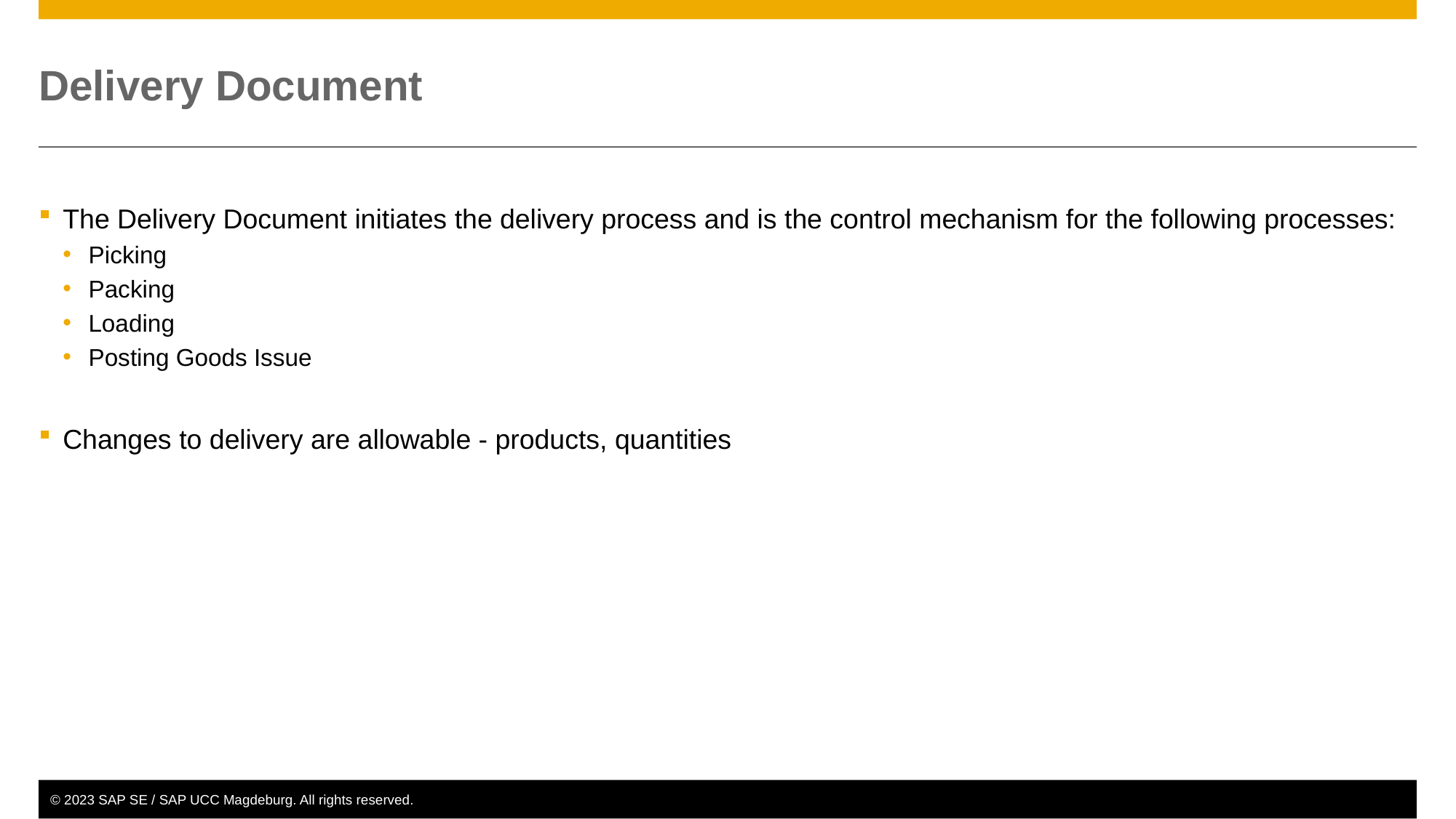

# Delivery Document
The Delivery Document initiates the delivery process and is the control mechanism for the following processes:
Picking
Packing
Loading
Posting Goods Issue

Changes to delivery are allowable - products, quantities